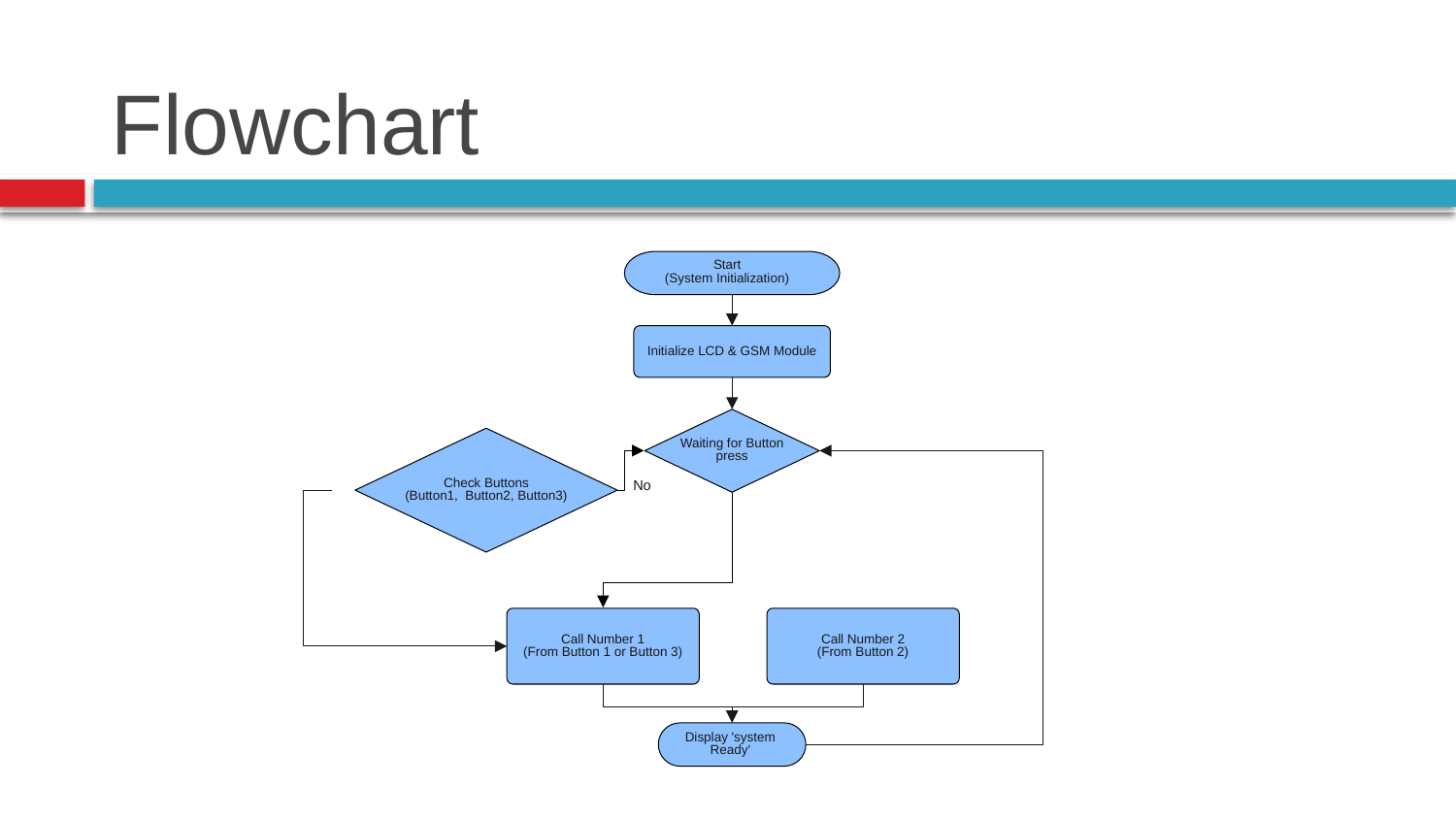

# Flowchart
Start
(System Initialization)

Initialize LCD & GSM Module

Waiting for Button press

Check Buttons
(Button1,  Button2, Button3)

No

Call Number 1
(From Button 1 or Button 3)

Call Number 2
(From Button 2)

Display 'system Ready'